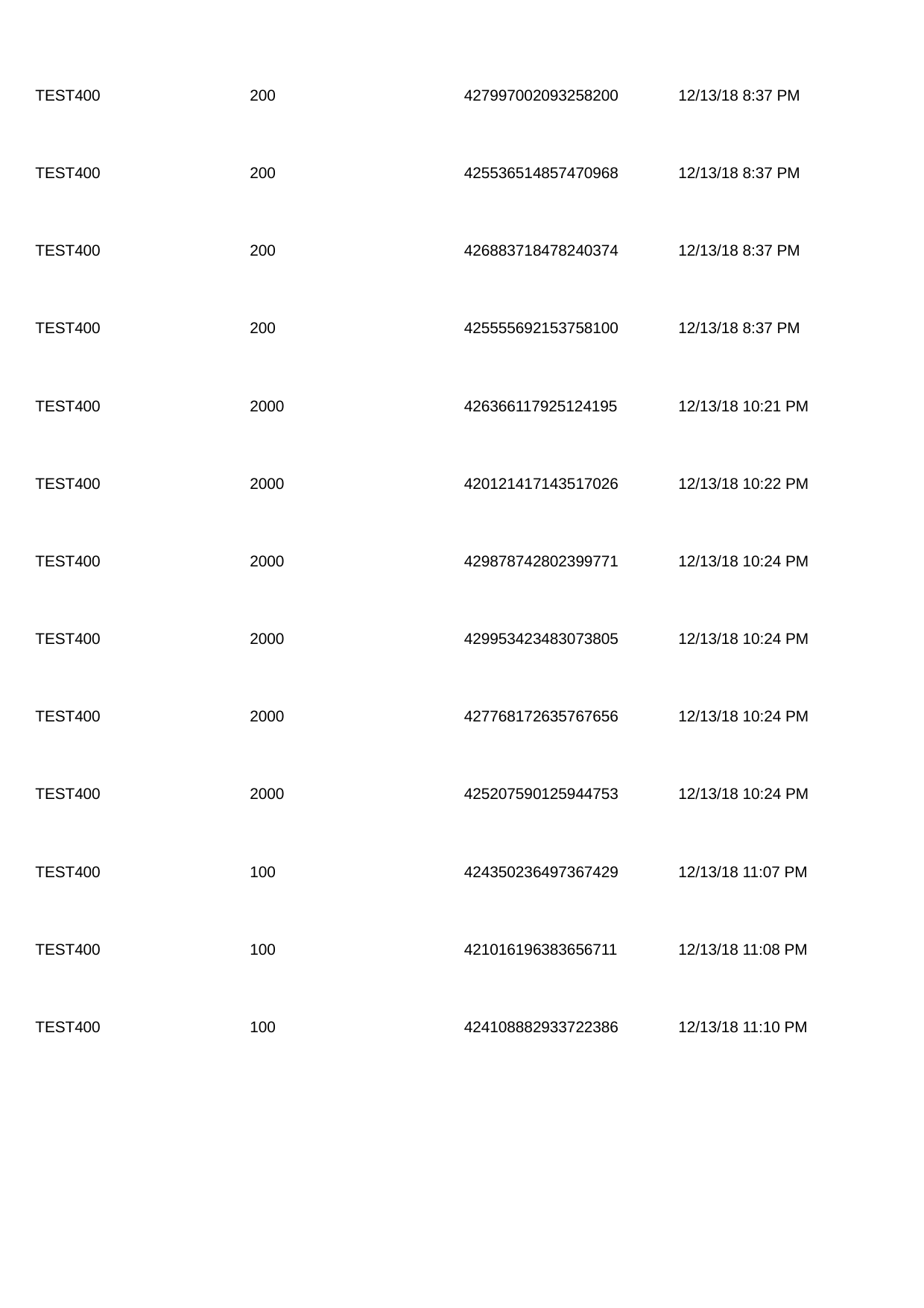

TEST400
200
427997002093258200
12/13/18 8:37 PM
 TEST400
200
425536514857470968
12/13/18 8:37 PM
 TEST400
200
426883718478240374
12/13/18 8:37 PM
 TEST400
200
425555692153758100
12/13/18 8:37 PM
 TEST400
2000
426366117925124195
12/13/18 10:21 PM
 TEST400
2000
420121417143517026
12/13/18 10:22 PM
 TEST400
2000
429878742802399771
12/13/18 10:24 PM
 TEST400
2000
429953423483073805
12/13/18 10:24 PM
 TEST400
2000
427768172635767656
12/13/18 10:24 PM
 TEST400
2000
425207590125944753
12/13/18 10:24 PM
 TEST400
100
424350236497367429
12/13/18 11:07 PM
 TEST400
100
421016196383656711
12/13/18 11:08 PM
 TEST400
100
424108882933722386
12/13/18 11:10 PM